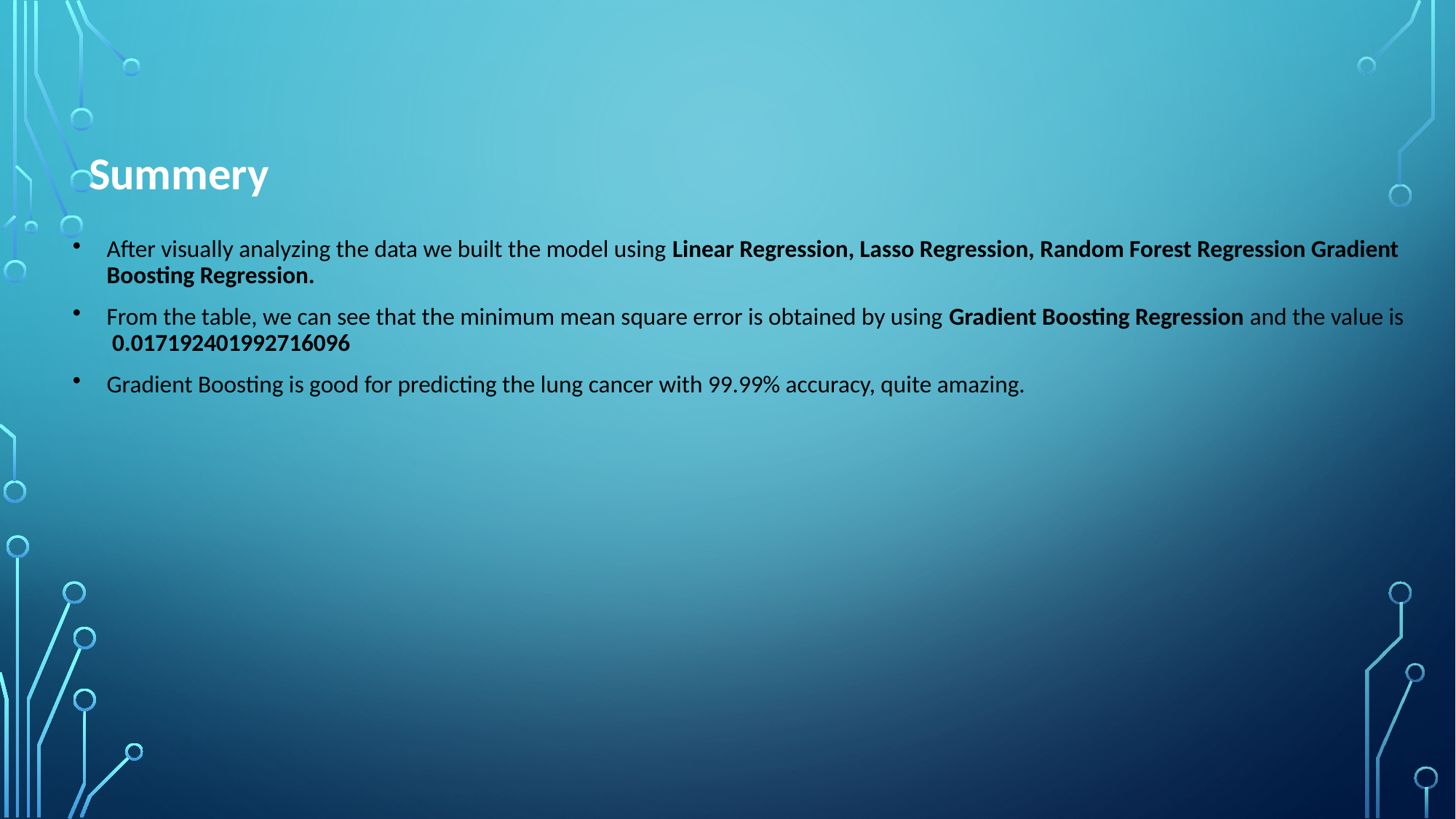

Summery
After visually analyzing the data we built the model using Linear Regression, Lasso Regression, Random Forest Regression Gradient Boosting Regression.
From the table, we can see that the minimum mean square error is obtained by using Gradient Boosting Regression and the value is  0.017192401992716096
Gradient Boosting is good for predicting the lung cancer with 99.99% accuracy, quite amazing.